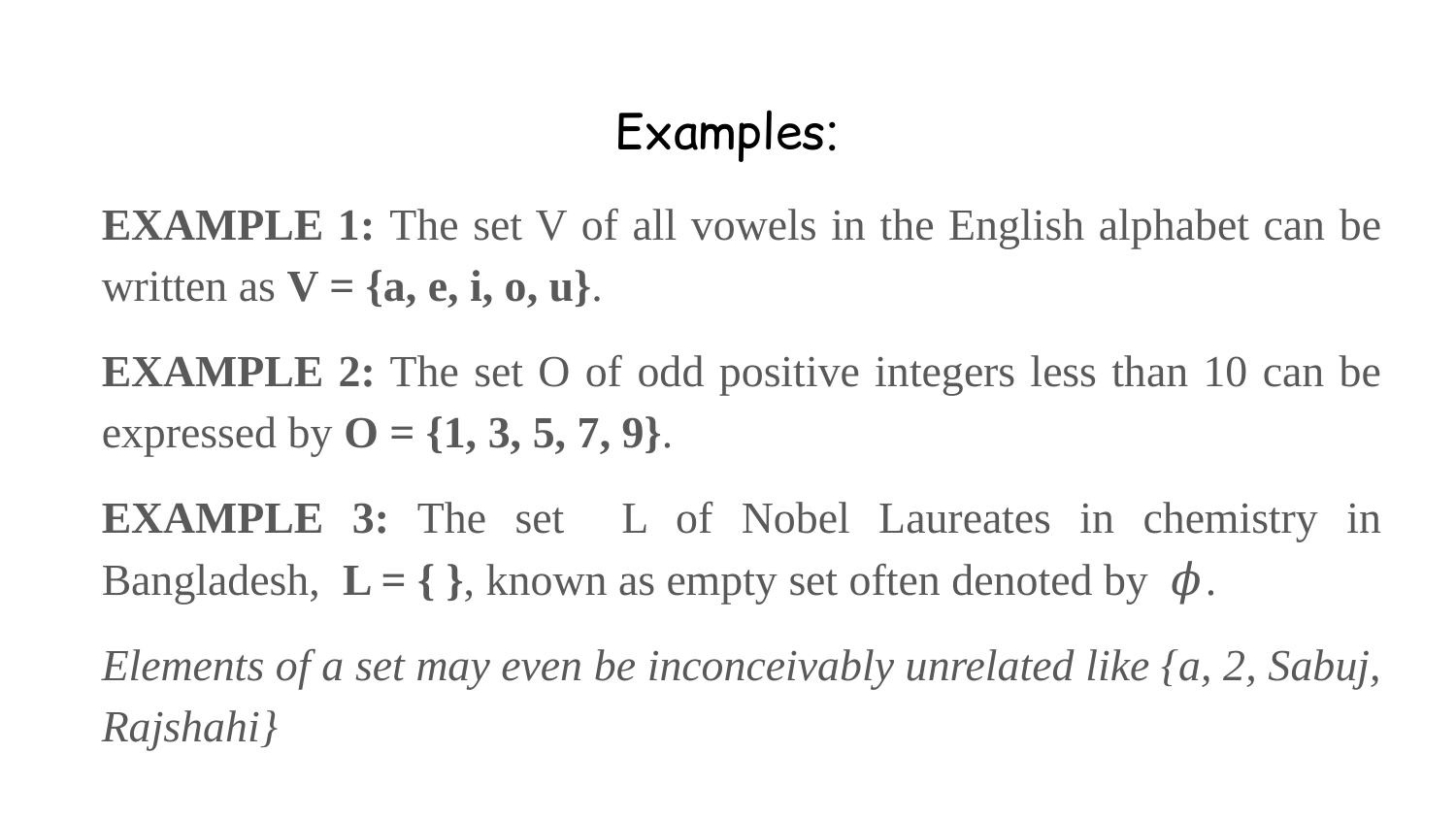

Examples:
EXAMPLE 1: The set V of all vowels in the English alphabet can be written as V = {a, e, i, o, u}.
EXAMPLE 2: The set O of odd positive integers less than 10 can be expressed by O = {1, 3, 5, 7, 9}.
EXAMPLE 3: The set  L of Nobel Laureates in chemistry in Bangladesh,  L = { }, known as empty set often denoted by  𝜙.
Elements of a set may even be inconceivably unrelated like {a, 2, Sabuj, Rajshahi}